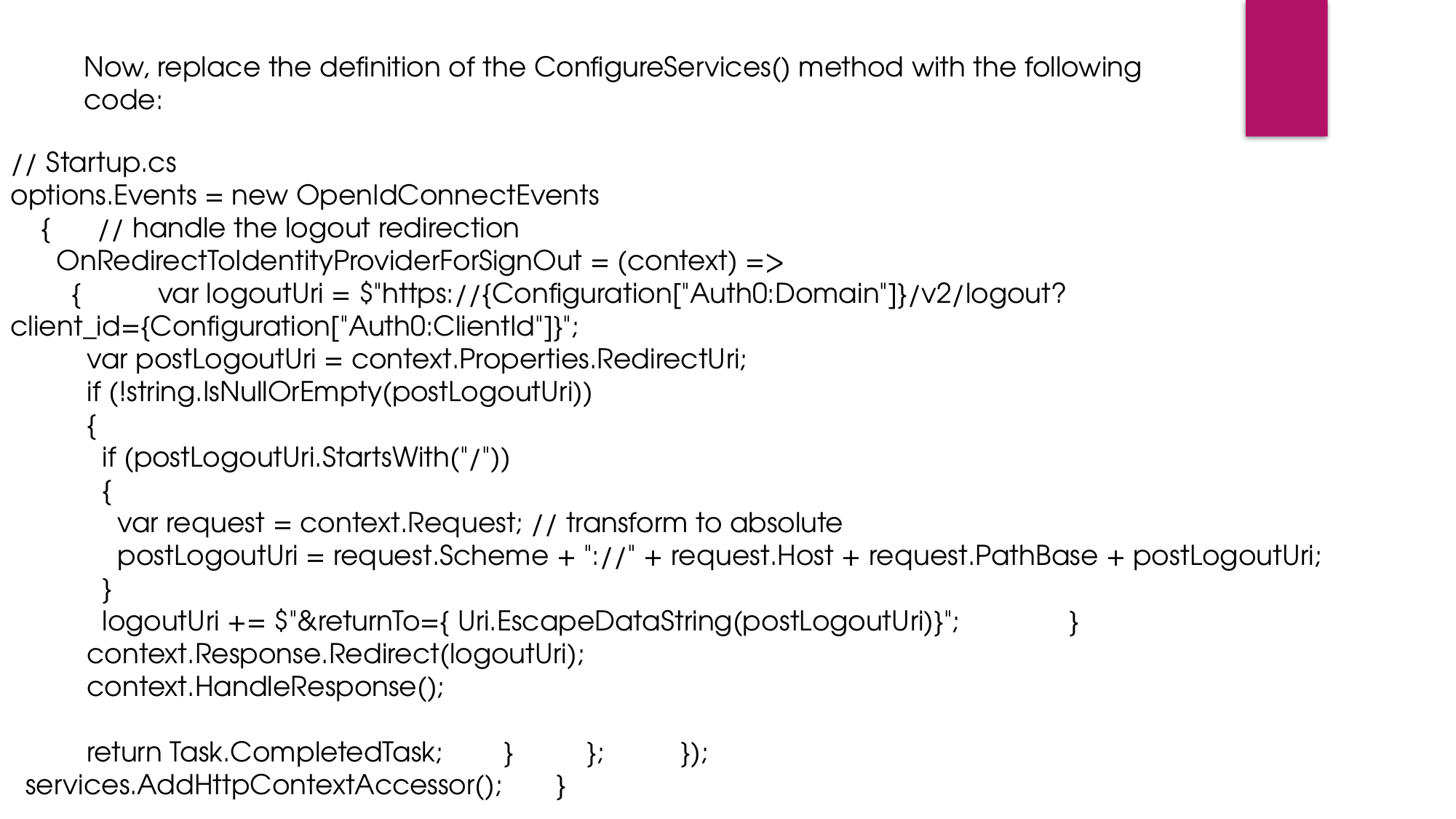

Now, replace the definition of the ConfigureServices() method with the following code:
// Startup.cs
options.Events = new OpenIdConnectEvents
    {      // handle the logout redirection
      OnRedirectToIdentityProviderForSignOut = (context) =>
        {          var logoutUri = $"https://{Configuration["Auth0:Domain"]}/v2/logout?client_id={Configuration["Auth0:ClientId"]}";
          var postLogoutUri = context.Properties.RedirectUri;
          if (!string.IsNullOrEmpty(postLogoutUri))
          {
            if (postLogoutUri.StartsWith("/"))
            {
              var request = context.Request; // transform to absolute
              postLogoutUri = request.Scheme + "://" + request.Host + request.PathBase + postLogoutUri;
            }
            logoutUri += $"&returnTo={ Uri.EscapeDataString(postLogoutUri)}";	          }
          context.Response.Redirect(logoutUri);
          context.HandleResponse();

          return Task.CompletedTask;        } 	    };	  });
  services.AddHttpContextAccessor();	}